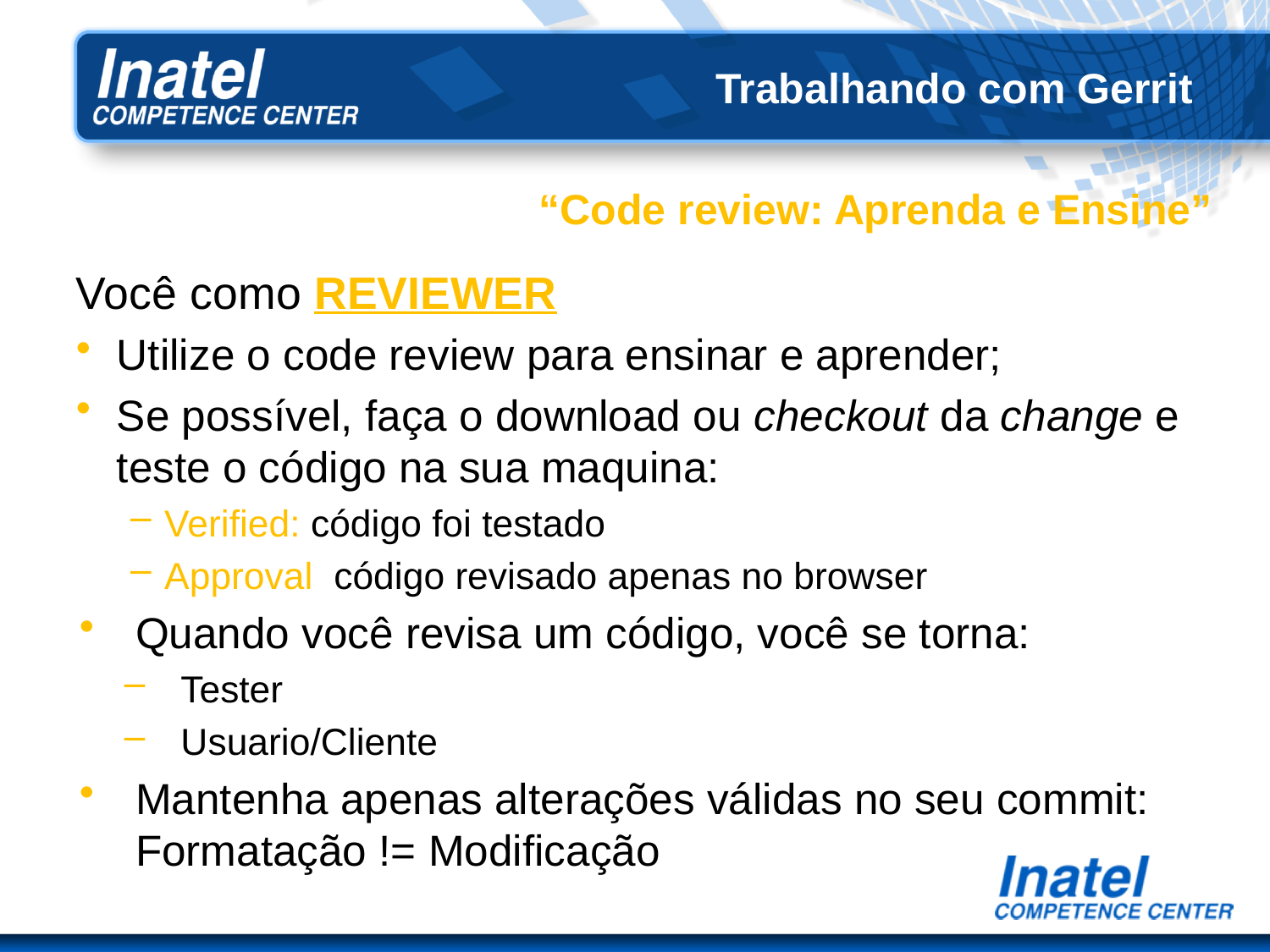

# Trabalhando com Gerrit
“Code review: Aprenda e Ensine”
Você como REVIEWER
Utilize o code review para ensinar e aprender;
Se possível, faça o download ou checkout da change e teste o código na sua maquina:
Verified: código foi testado
Approval: código revisado apenas no browser
Quando você revisa um código, você se torna:
Tester
Usuario/Cliente
Mantenha apenas alterações válidas no seu commit:  Formatação != Modificação